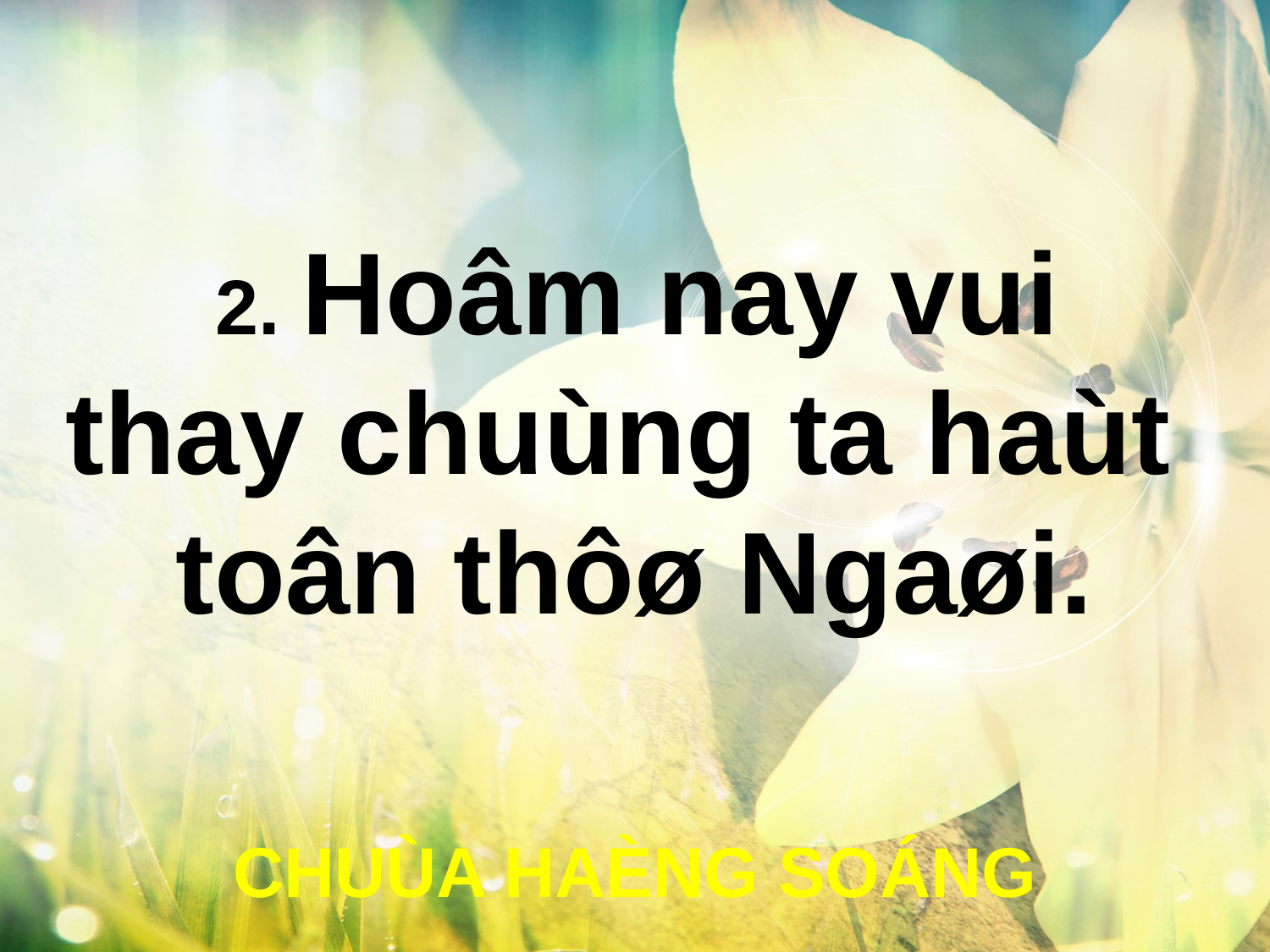

2. Hoâm nay vui
thay chuùng ta haùt
toân thôø Ngaøi.
CHUÙA HAÈNG SOÁNG